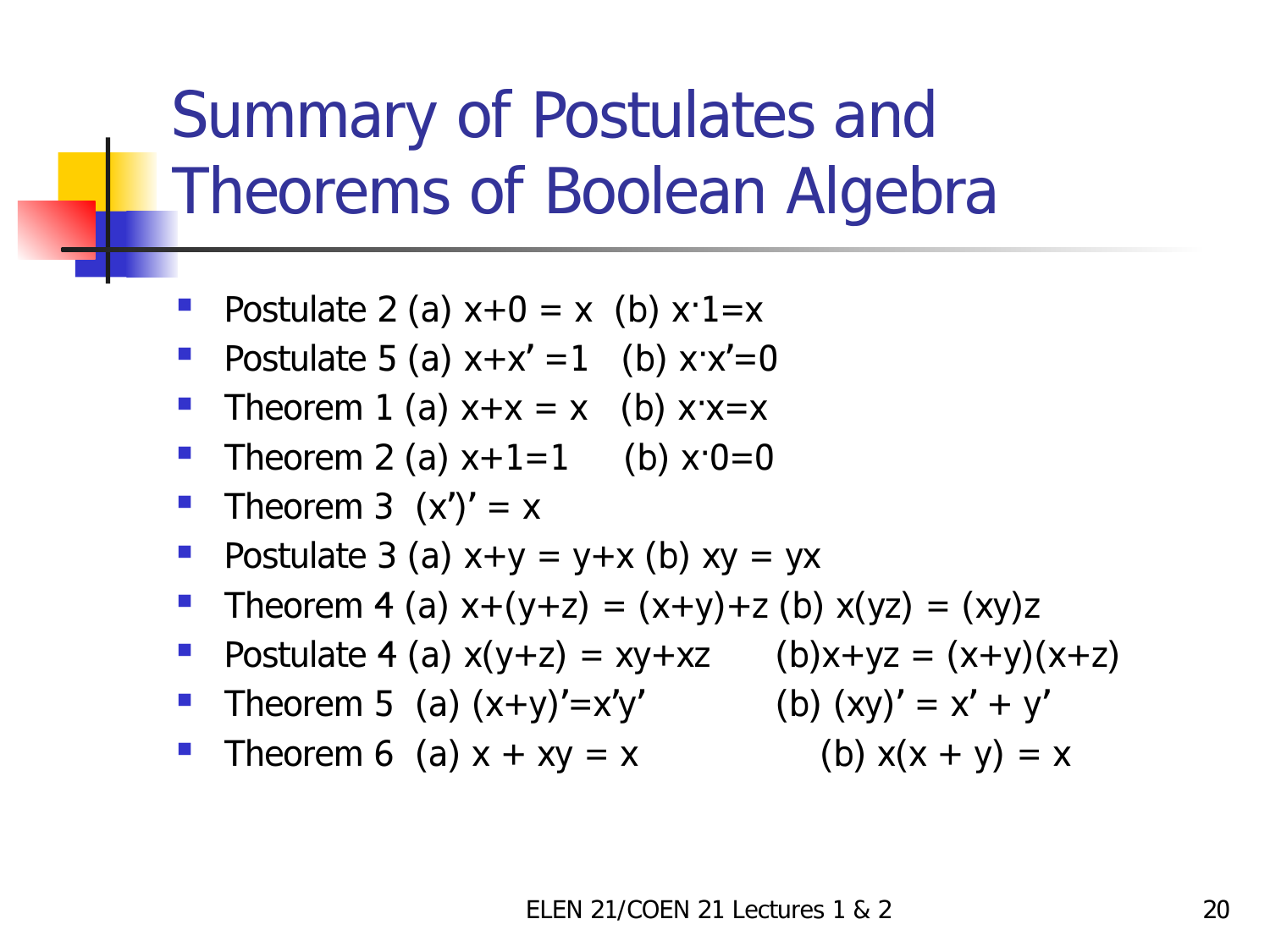

# Summary of Postulates and Theorems of Boolean Algebra
Postulate 2 (a) x+0 = x  (b) x·1=x
Postulate 5 (a) x+x’ =1   (b) x·x’=0
Theorem 1 (a) x+x = x   (b) x·x=x
Theorem 2 (a) x+1=1     (b) x·0=0
Theorem 3  (x’)’ = x
Postulate 3 (a) x+y = y+x (b) xy = yx
Theorem 4 (a) x+(y+z) = (x+y)+z (b) x(yz) = (xy)z
Postulate 4 (a) x(y+z) = xy+xz      (b)x+yz = (x+y)(x+z)
Theorem 5  (a) (x+y)’=x’y’            (b) (xy)’ = x’ + y’
Theorem 6  (a) x + xy = x	        (b) x(x + y) = x

ELEN 21/COEN 21 Lectures 1 & 2
20